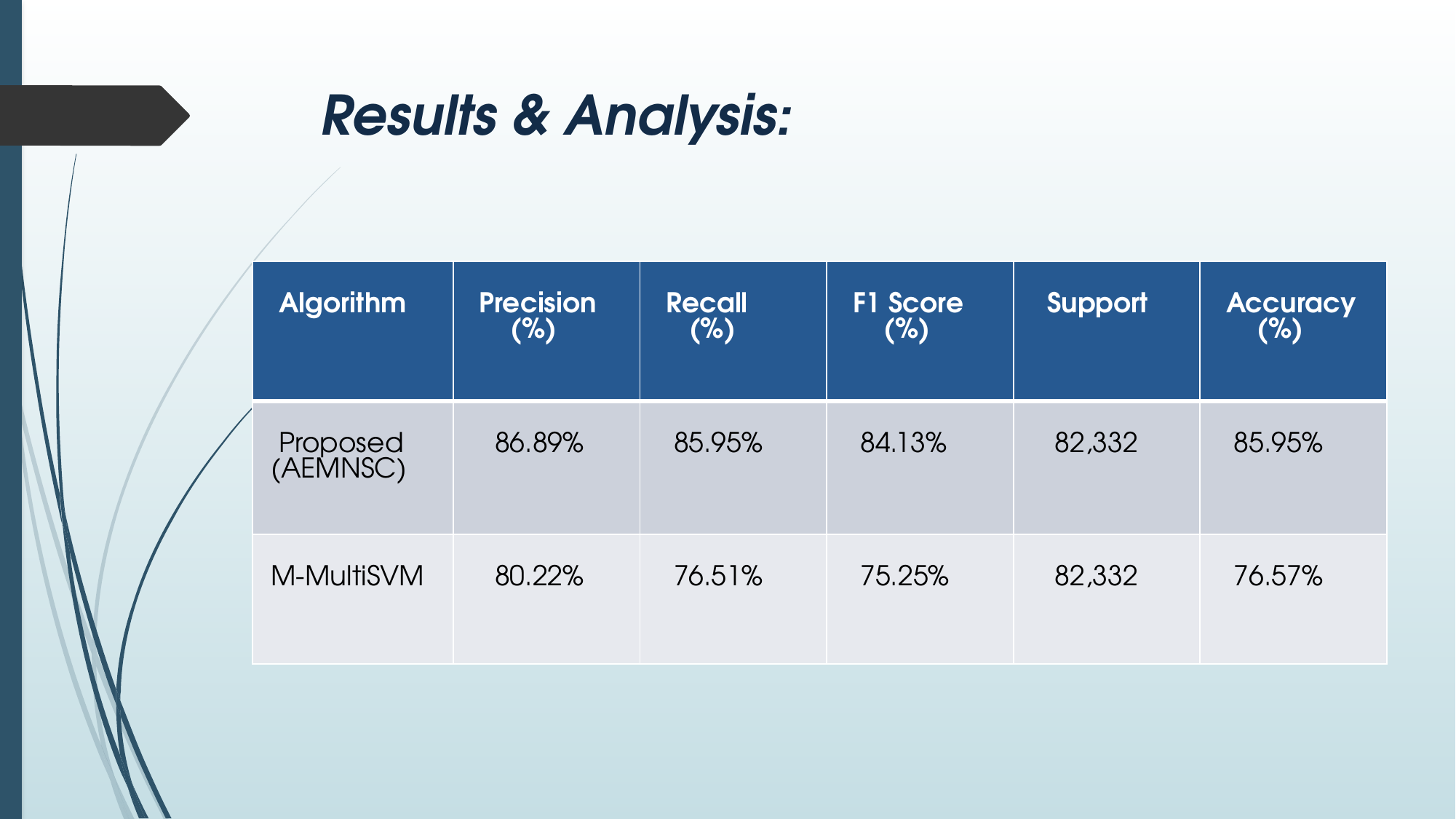

# Results & Analysis:
| Algorithm | Precision (%) | Recall (%) | F1 Score (%) | Support | Accuracy (%) |
| --- | --- | --- | --- | --- | --- |
| Proposed (AEMNSC) | 86.89% | 85.95% | 84.13% | 82,332 | 85.95% |
| M-MultiSVM | 80.22% | 76.51% | 75.25% | 82,332 | 76.57% |